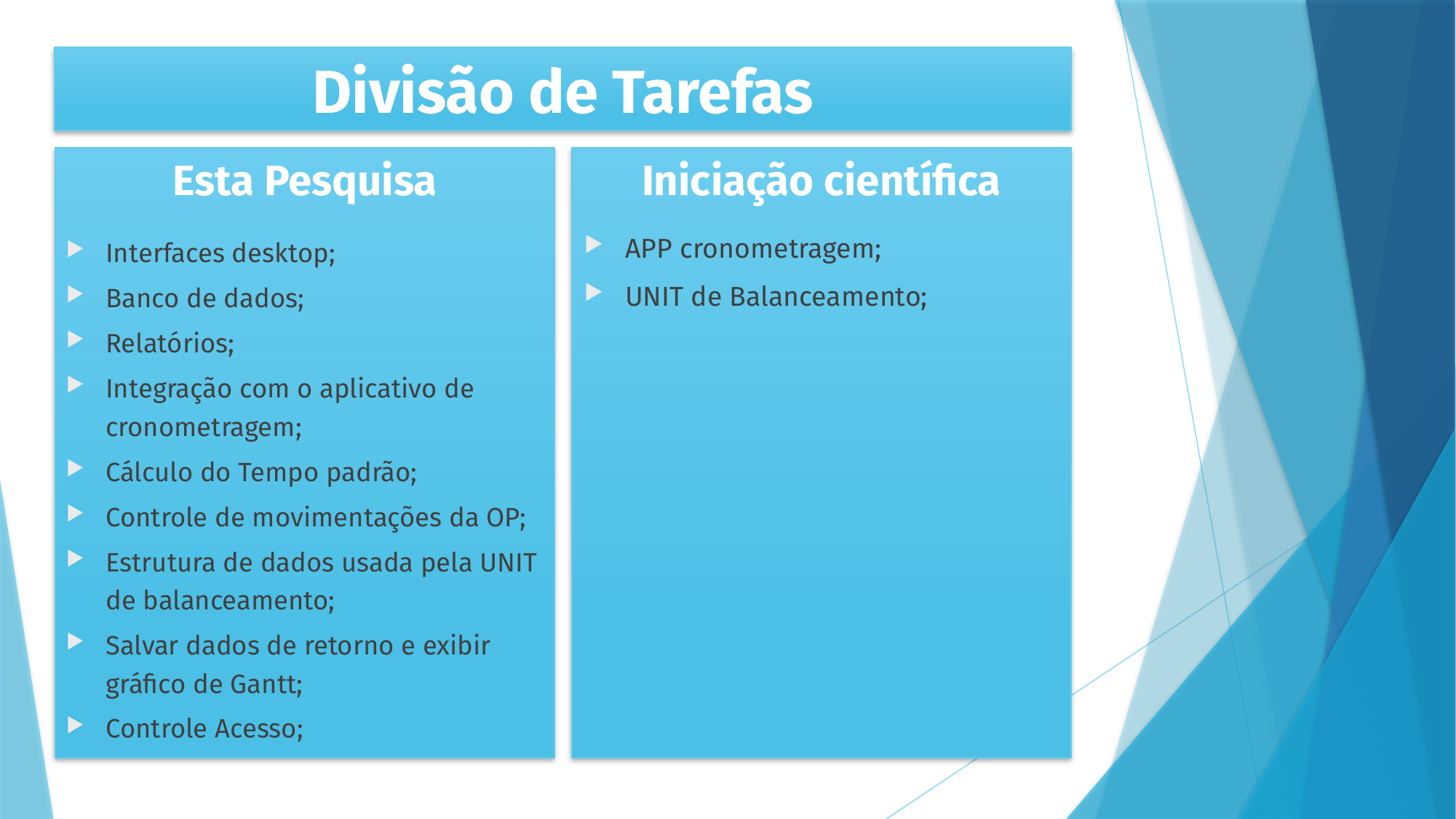

# Divisão de Tarefas
Esta Pesquisa
Iniciação científica
Interfaces desktop;
Banco de dados;
Relatórios;
Integração com o aplicativo de cronometragem;
Cálculo do Tempo padrão;
Controle de movimentações da OP;
Estrutura de dados usada pela UNIT de balanceamento;
Salvar dados de retorno e exibir gráfico de Gantt;
Controle Acesso;

APP cronometragem;
UNIT de Balanceamento;